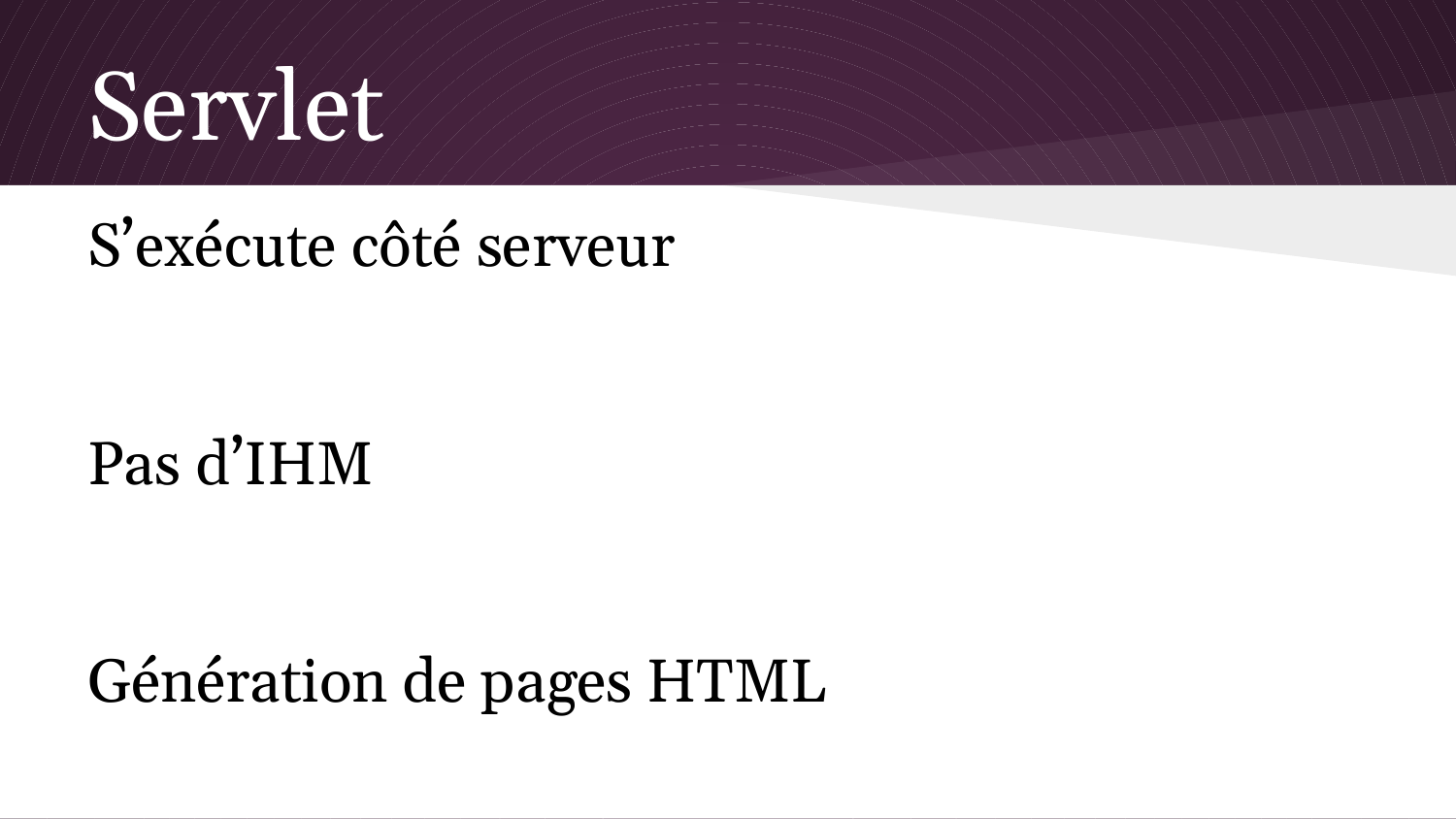

# Servlet
S’exécute côté serveur

Pas d’IHM

Génération de pages HTML